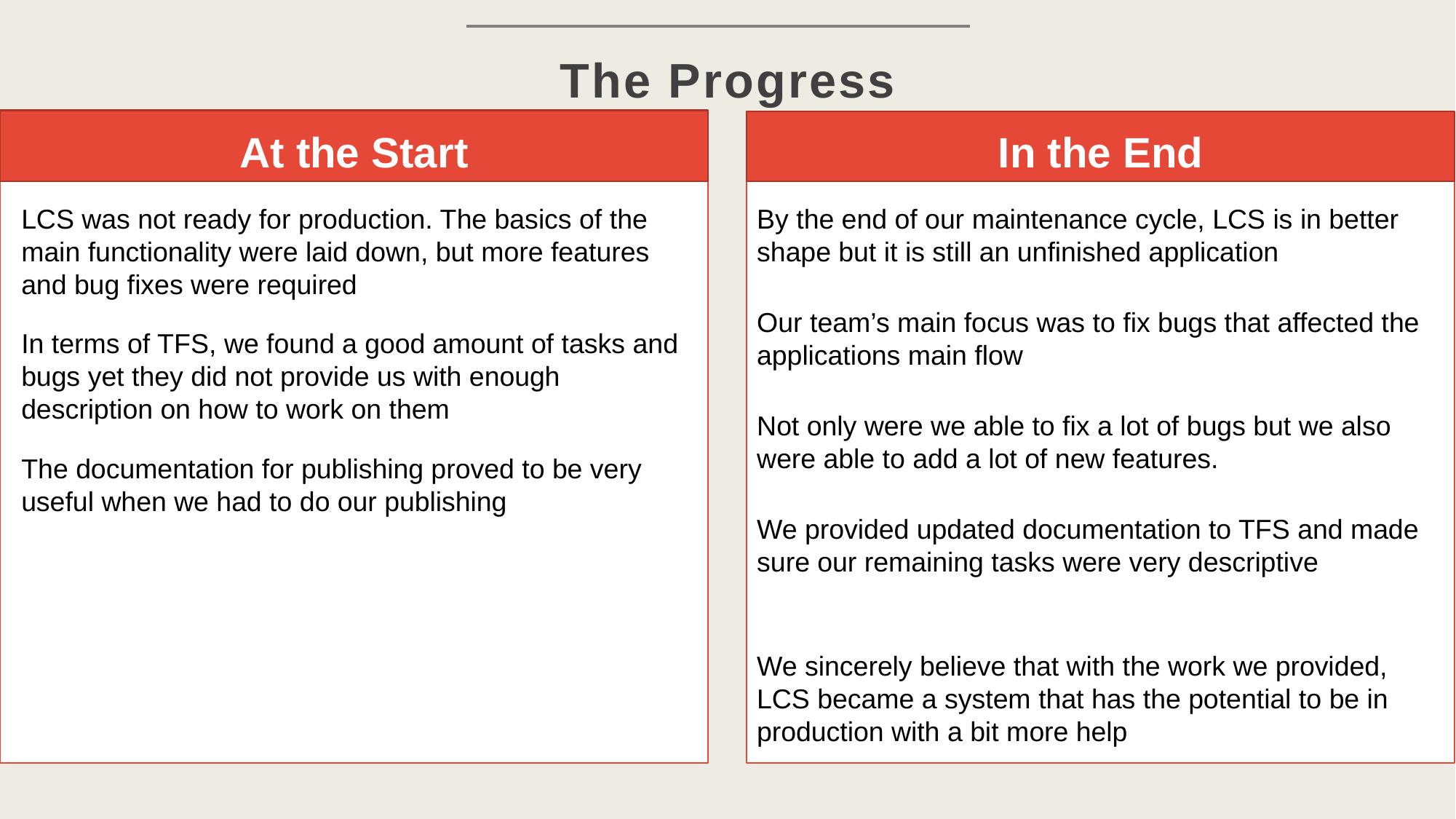

The Progress
At the Start
In the End

LCS was not ready for production. The basics of the main functionality were laid down, but more features and bug fixes were required
In terms of TFS, we found a good amount of tasks and bugs yet they did not provide us with enough description on how to work on them
The documentation for publishing proved to be very useful when we had to do our publishing

By the end of our maintenance cycle, LCS is in better shape but it is still an unfinished application
Our team’s main focus was to fix bugs that affected the applications main flow
Not only were we able to fix a lot of bugs but we also were able to add a lot of new features.
We provided updated documentation to TFS and made sure our remaining tasks were very descriptive
We sincerely believe that with the work we provided, LCS became a system that has the potential to be in production with a bit more help